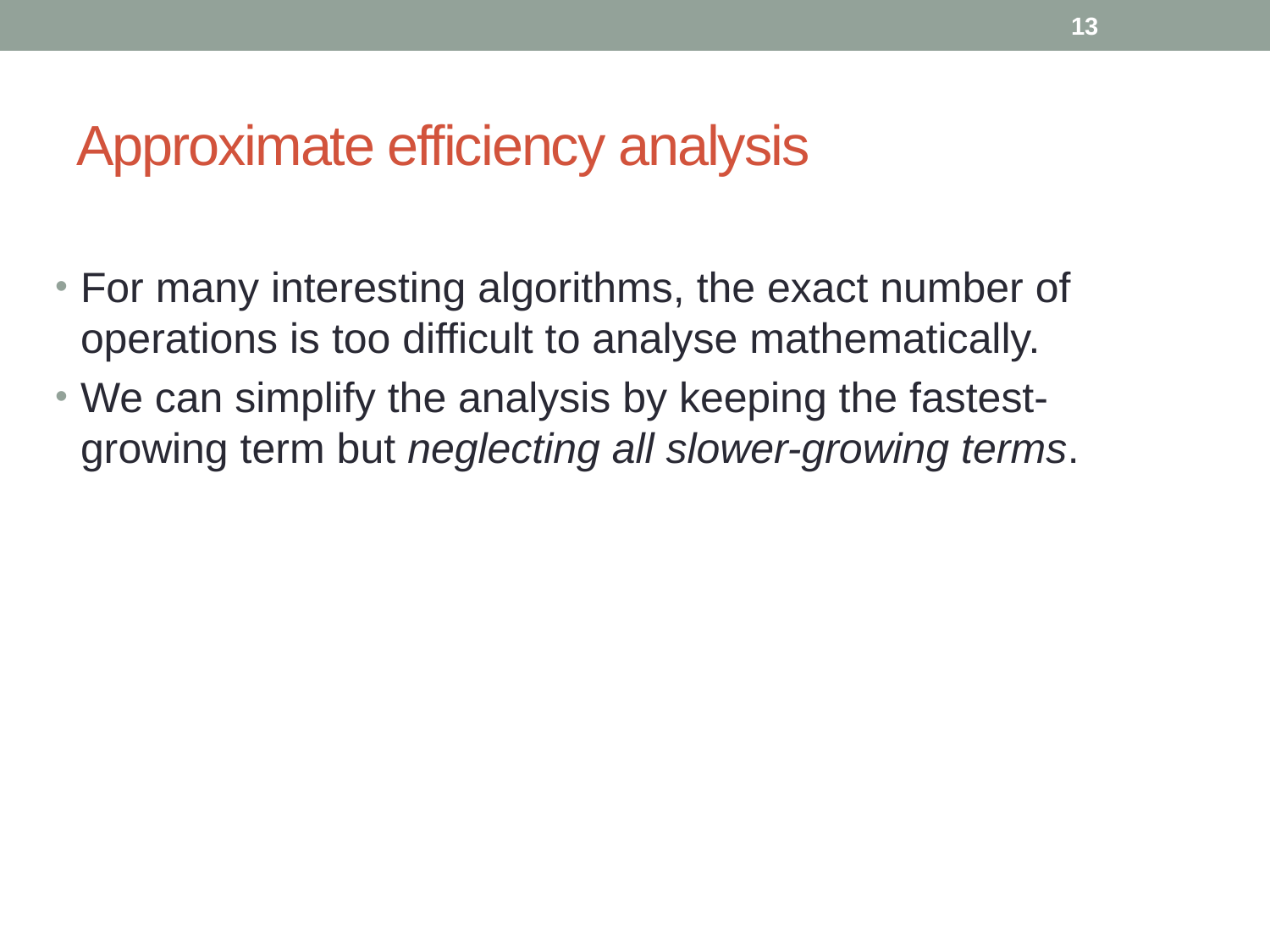

13
# Approximate efficiency analysis
For many interesting algorithms, the exact number of operations is too difficult to analyse mathematically.
We can simplify the analysis by keeping the fastest-growing term but neglecting all slower-growing terms.